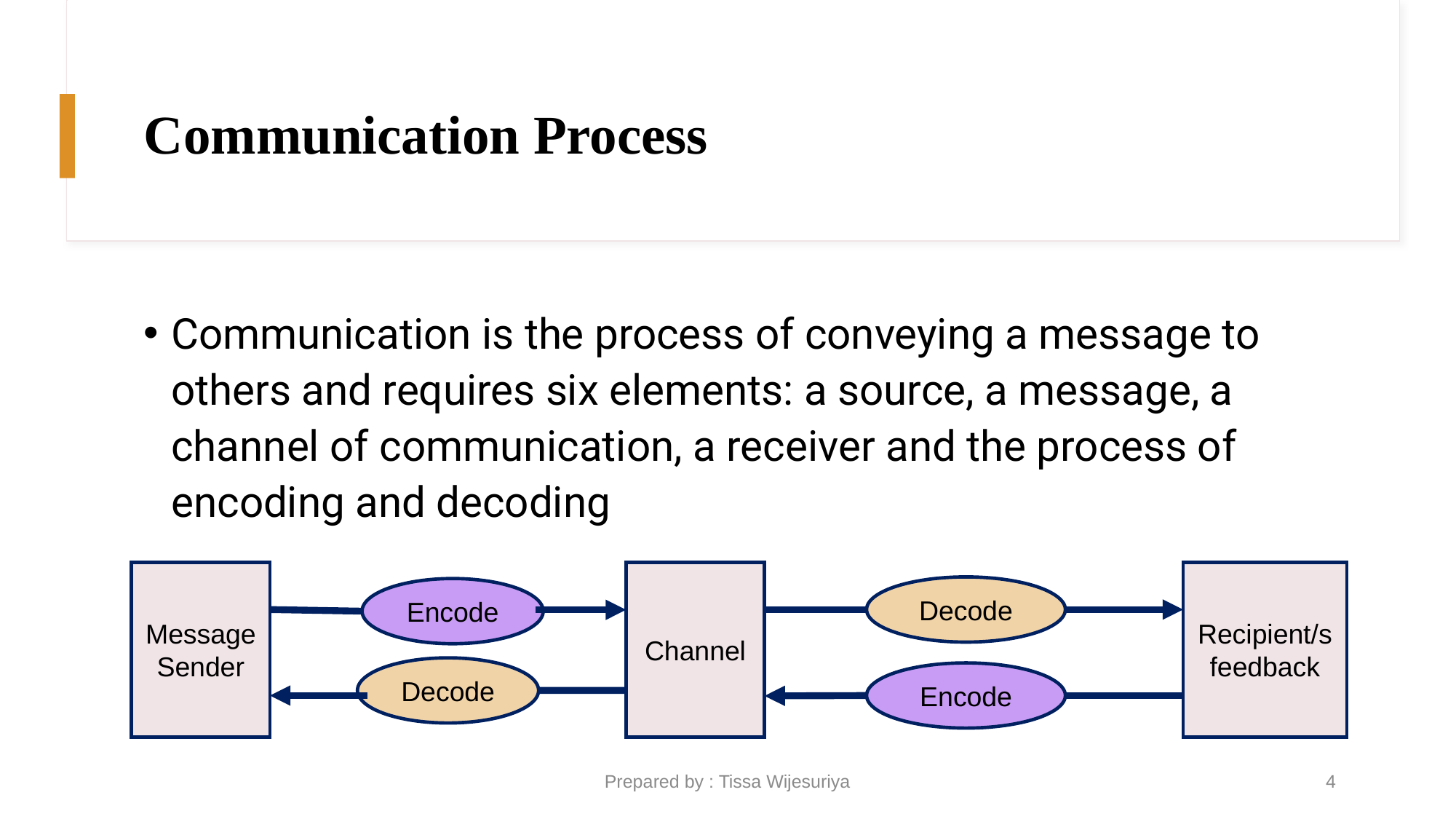

# Communication Process
Communication is the process of conveying a message to others and requires six elements: a source, a message, a channel of communication, a receiver and the process of encoding and decoding

Message Sender
Channel
Recipient/s
feedback
Decode
Encode
Decode
Encode
Prepared by : Tissa Wijesuriya
4